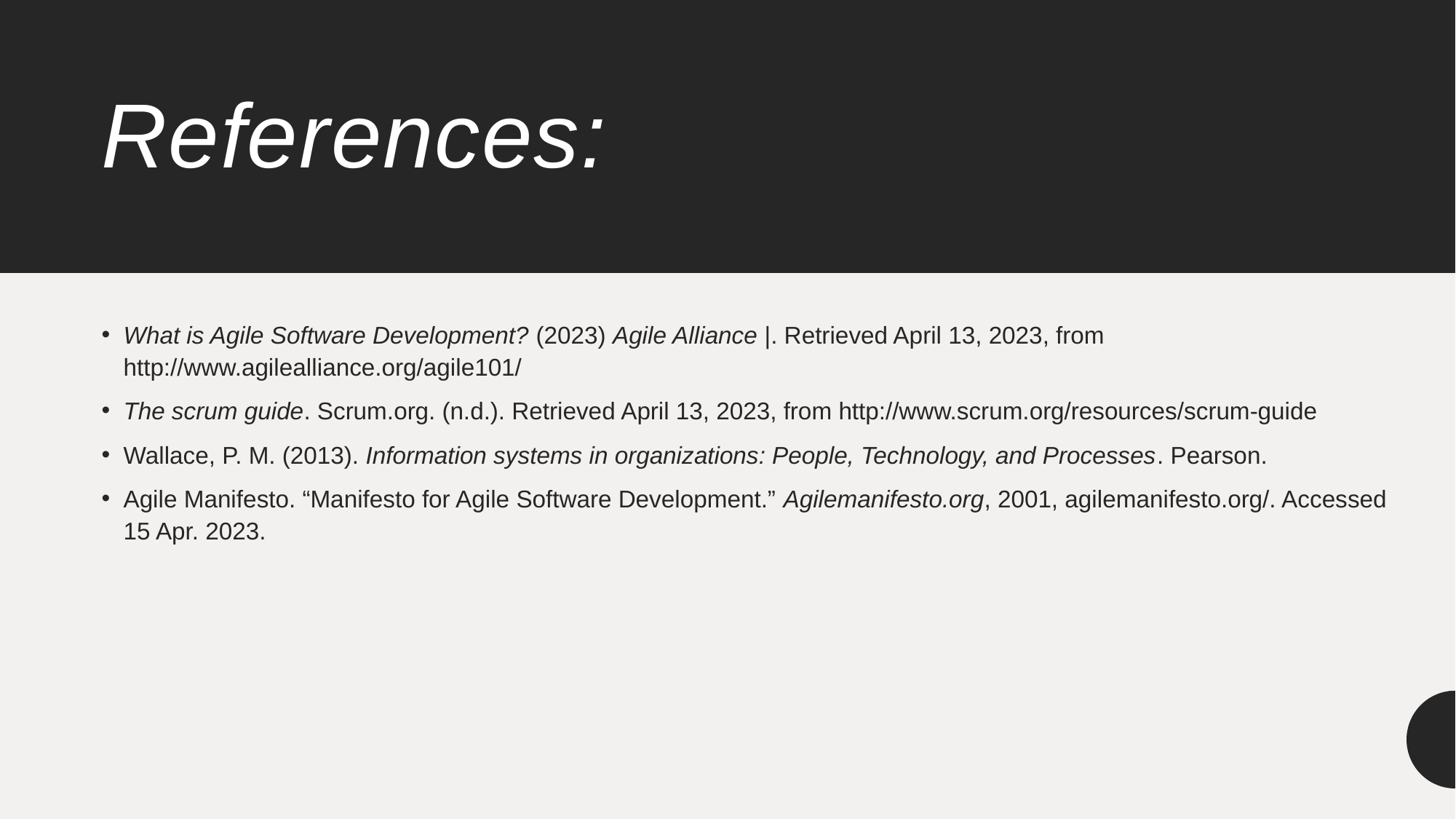

# References:
What is Agile Software Development? (2023) Agile Alliance |. Retrieved April 13, 2023, from http://www.agilealliance.org/agile101/
The scrum guide. Scrum.org. (n.d.). Retrieved April 13, 2023, from http://www.scrum.org/resources/scrum-guide
Wallace, P. M. (2013). Information systems in organizations: People, Technology, and Processes. Pearson.
Agile Manifesto. “Manifesto for Agile Software Development.” Agilemanifesto.org, 2001, agilemanifesto.org/. Accessed 15 Apr. 2023.